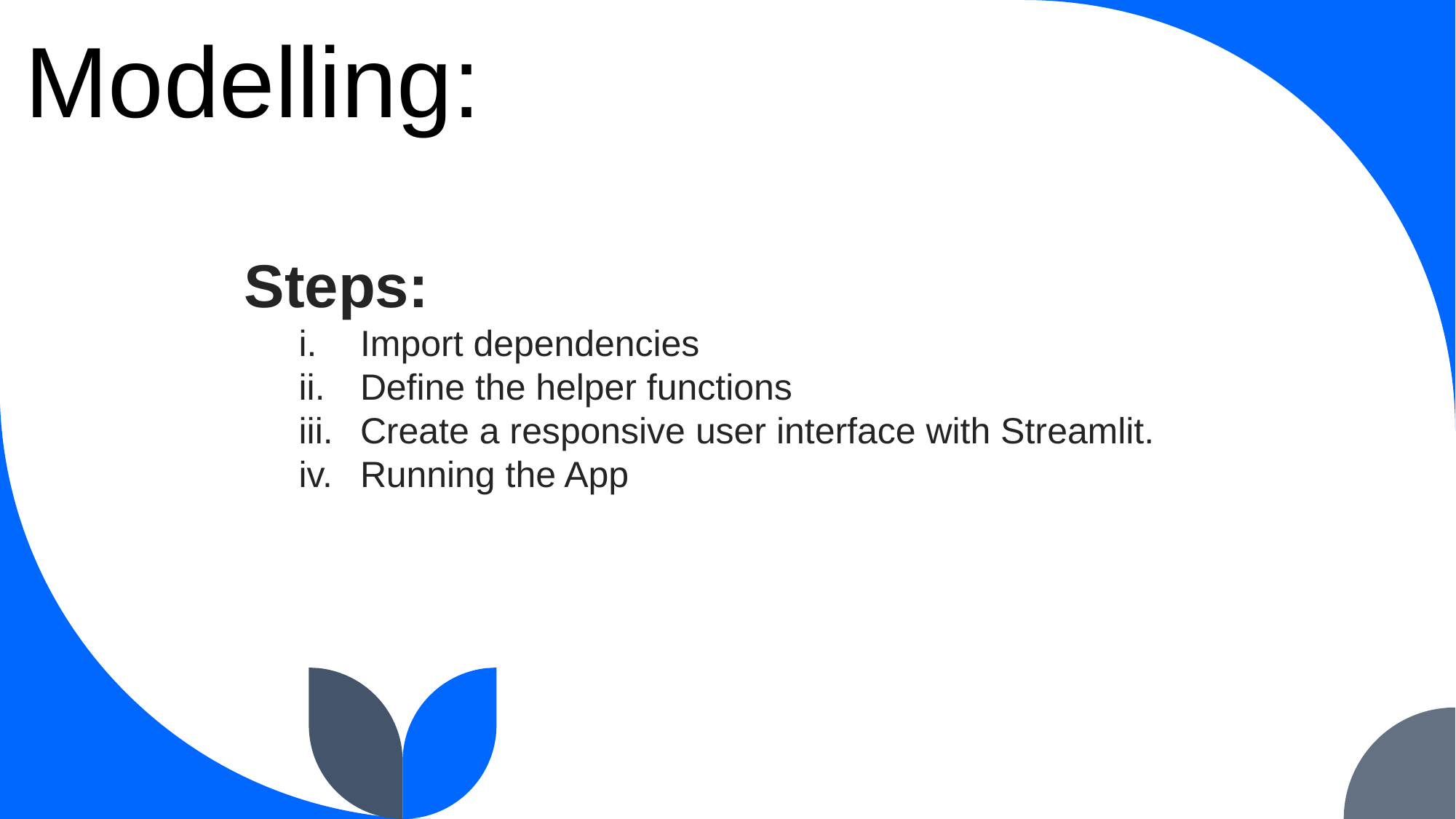

Modelling:
Steps:
Import dependencies
Define the helper functions
Create a responsive user interface with Streamlit.
Running the App